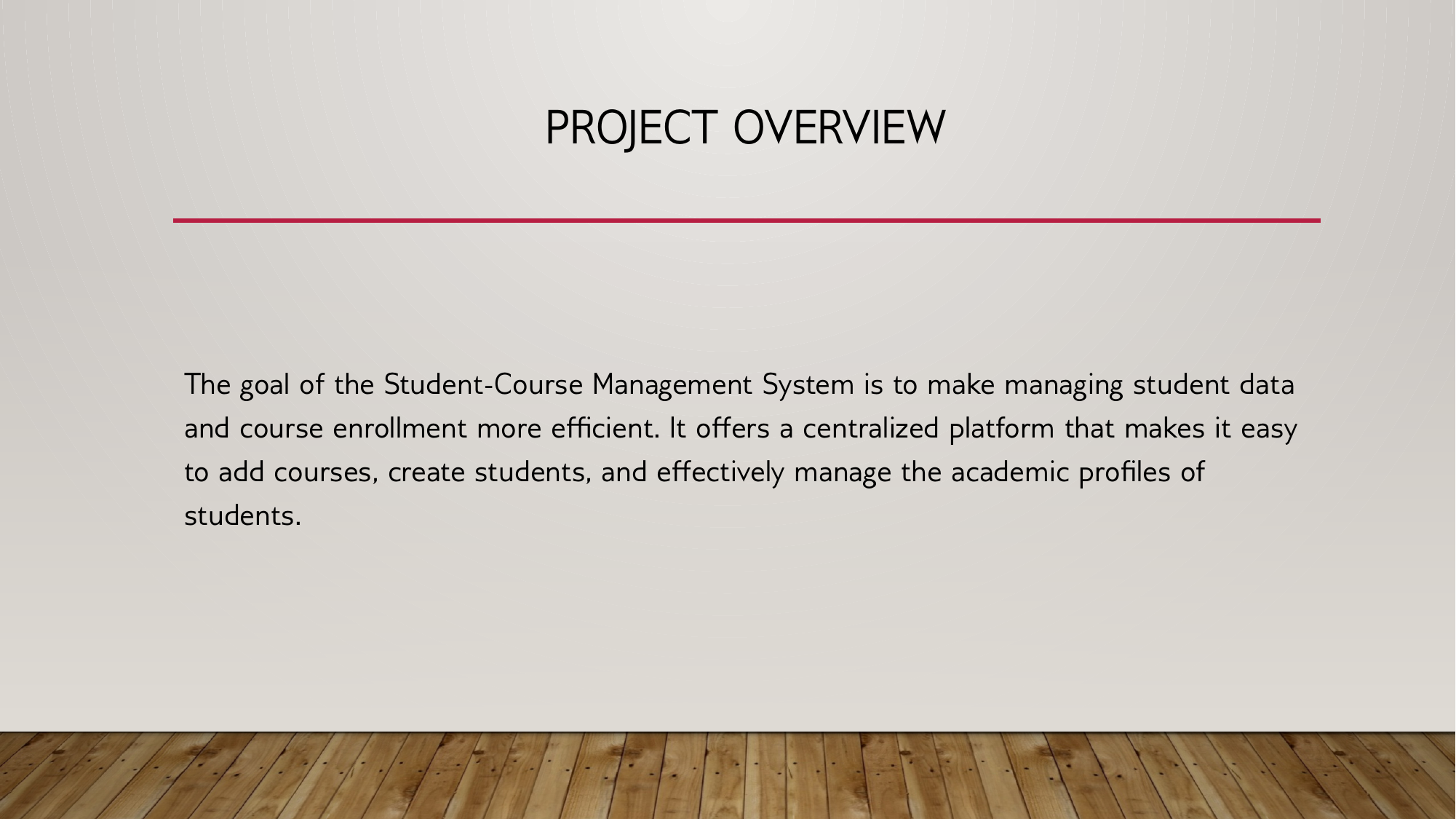

# Project Overview

The goal of the Student-Course Management System is to make managing student data and course enrollment more efficient. It offers a centralized platform that makes it easy to add courses, create students, and effectively manage the academic profiles of students.